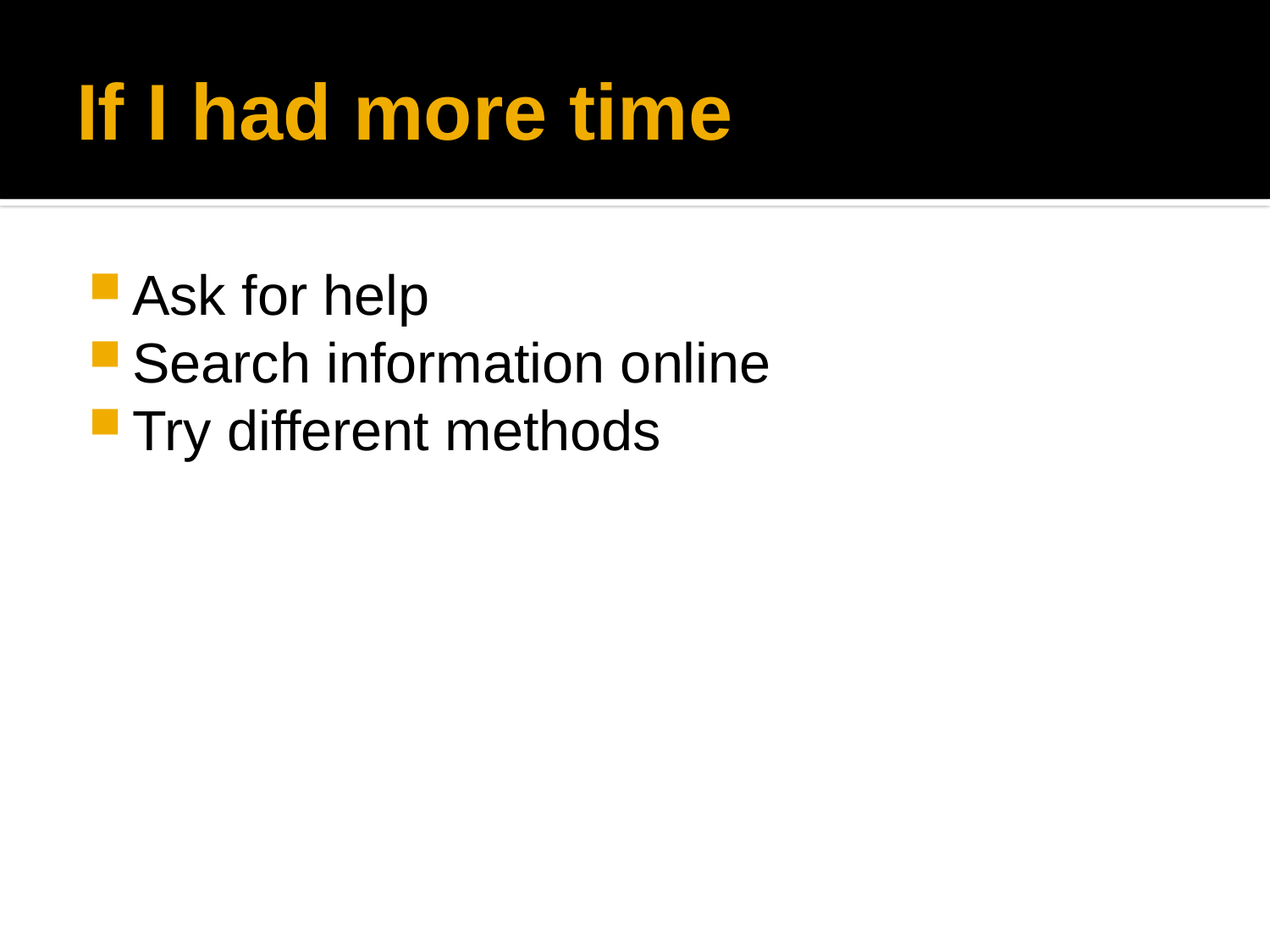

# If I had more time
Ask for help
Search information online
Try different methods